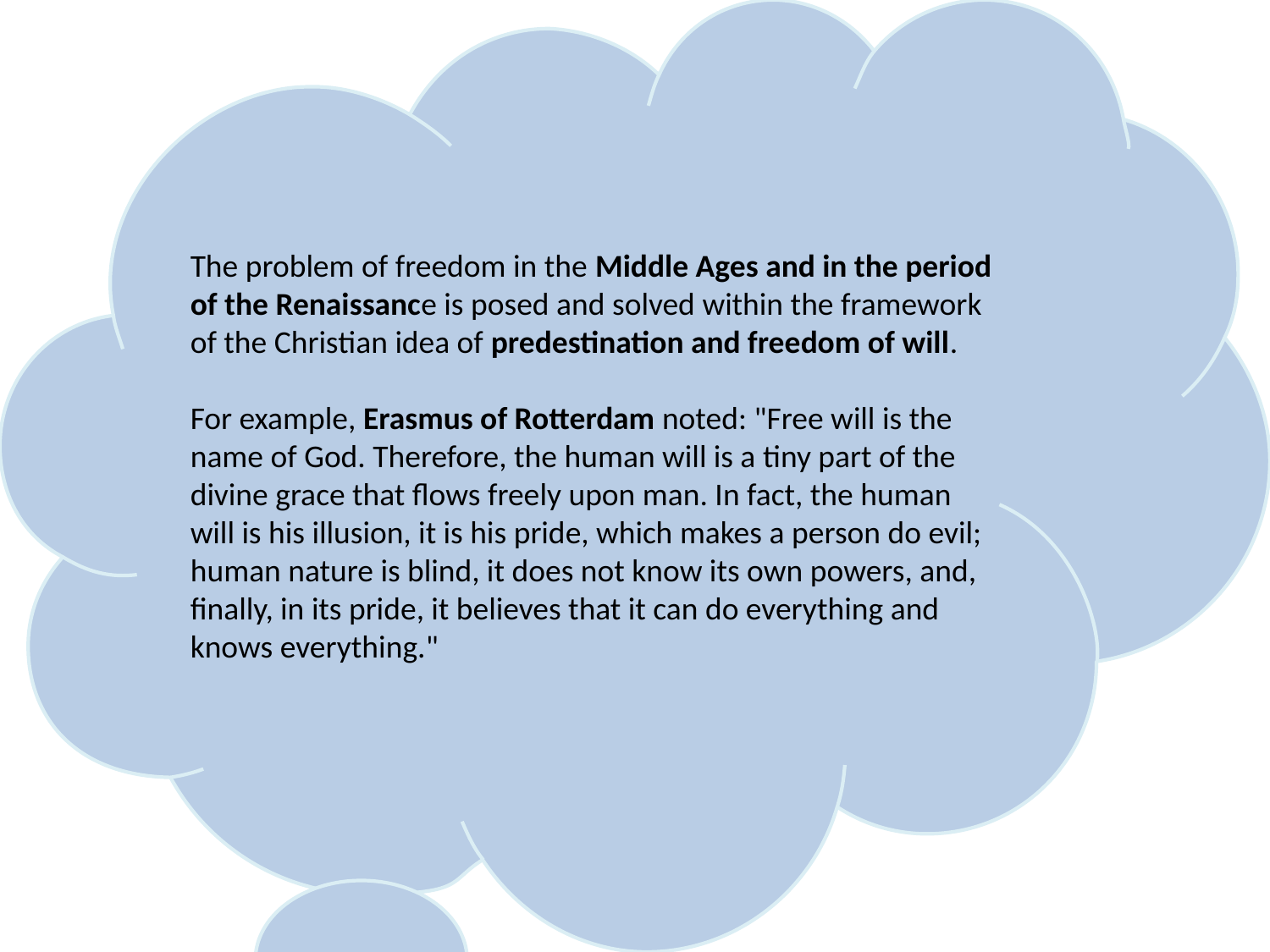

The problem of freedom in the Middle Ages and in the period of the Renaissance is posed and solved within the framework of the Christian idea of predestination and freedom of will.

For example, Erasmus of Rotterdam noted: "Free will is the name of God. Therefore, the human will is a tiny part of the divine grace that flows freely upon man. In fact, the human will is his illusion, it is his pride, which makes a person do evil; human nature is blind, it does not know its own powers, and, finally, in its pride, it believes that it can do everything and knows everything."